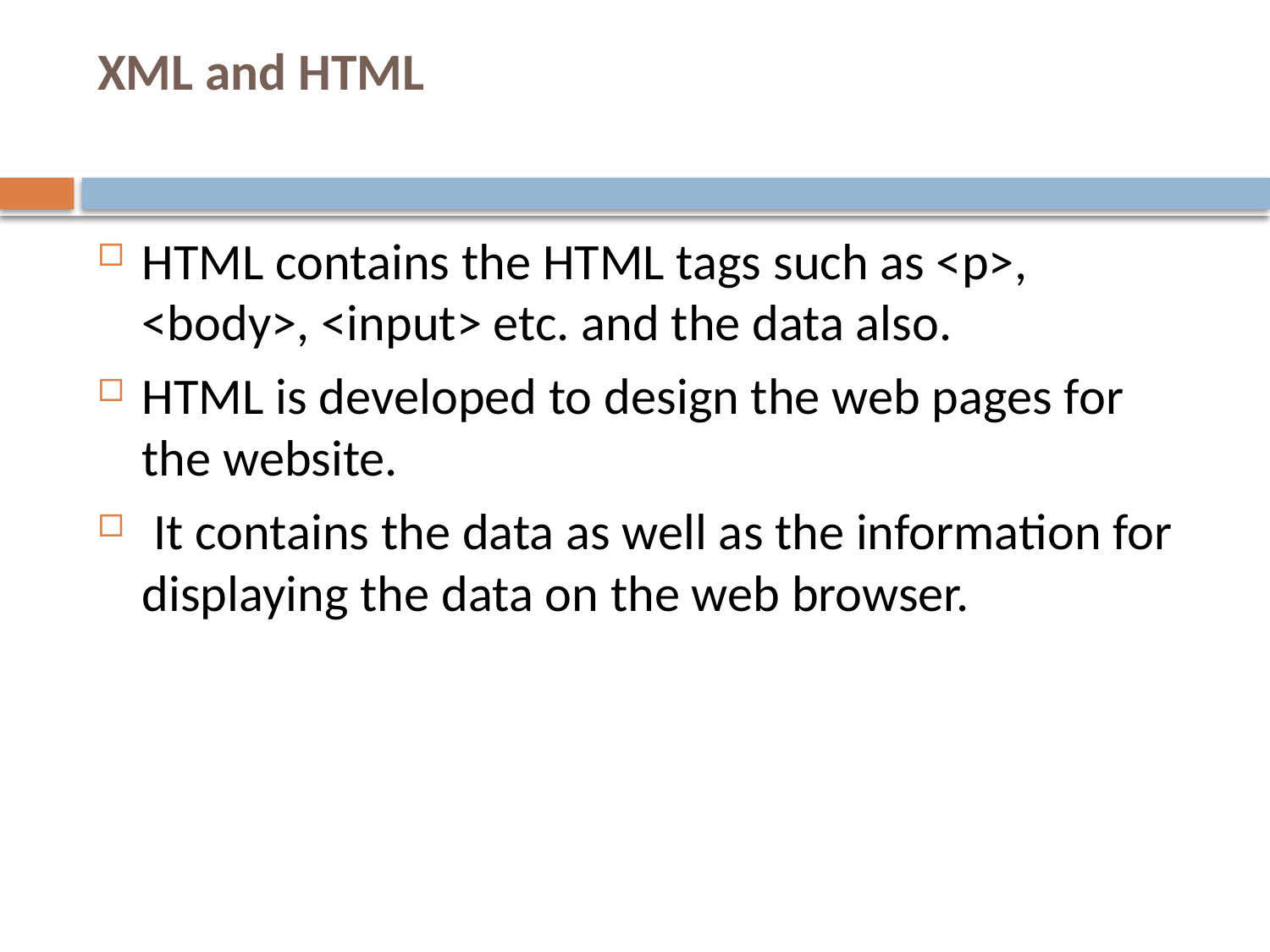

# XML and HTML
HTML contains the HTML tags such as <p>, <body>, <input> etc. and the data also.
HTML is developed to design the web pages for the website.
 It contains the data as well as the information for displaying the data on the web browser.